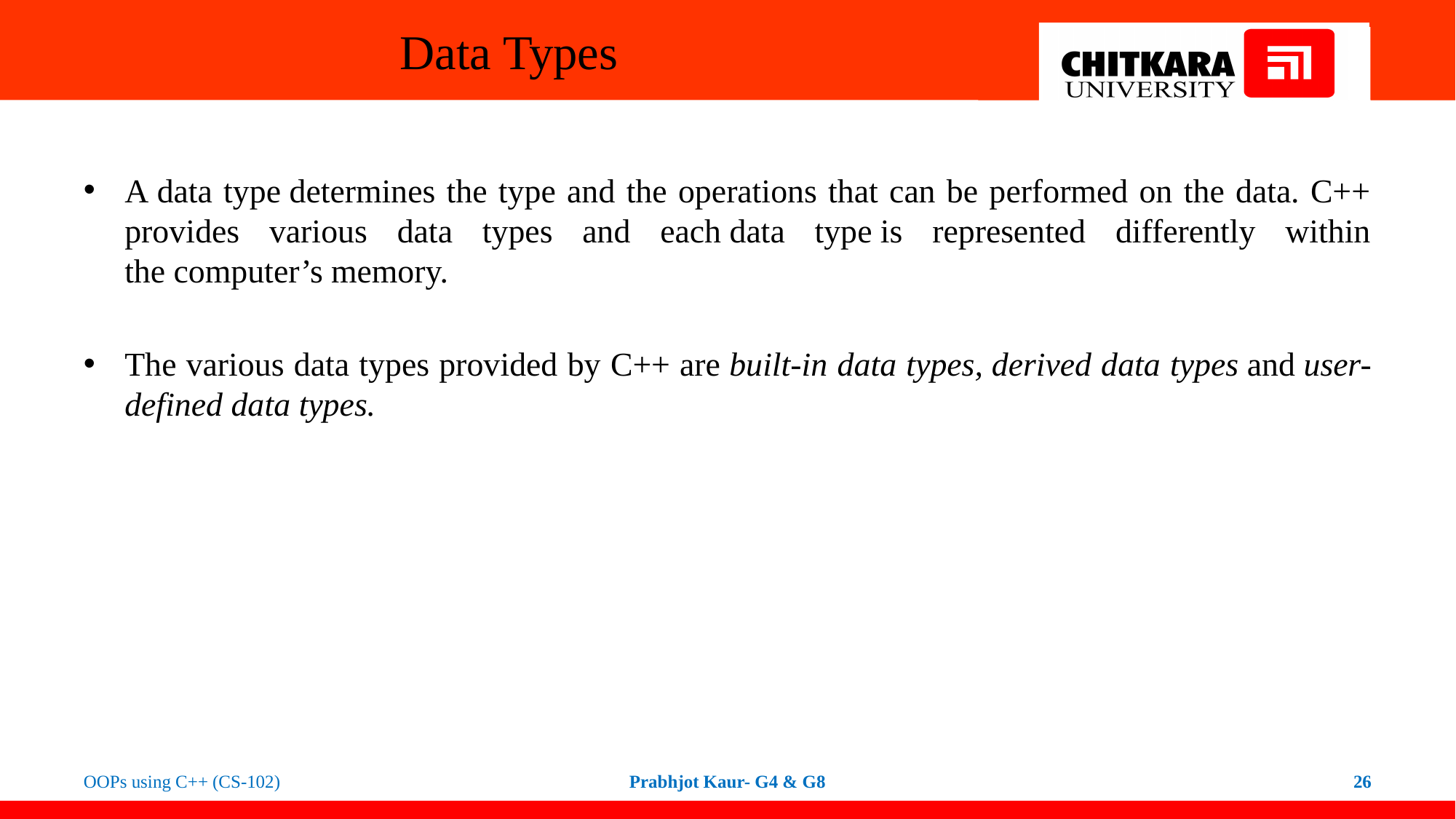

# Data Types
A data type determines the type and the operations that can be performed on the data. C++ provides various data types and each data type is represented differently within the computer’s memory.

The various data types provided by C++ are built-in data types, derived data types and user-defined data types.
OOPs using C++ (CS-102)
Prabhjot Kaur- G4 & G8
26